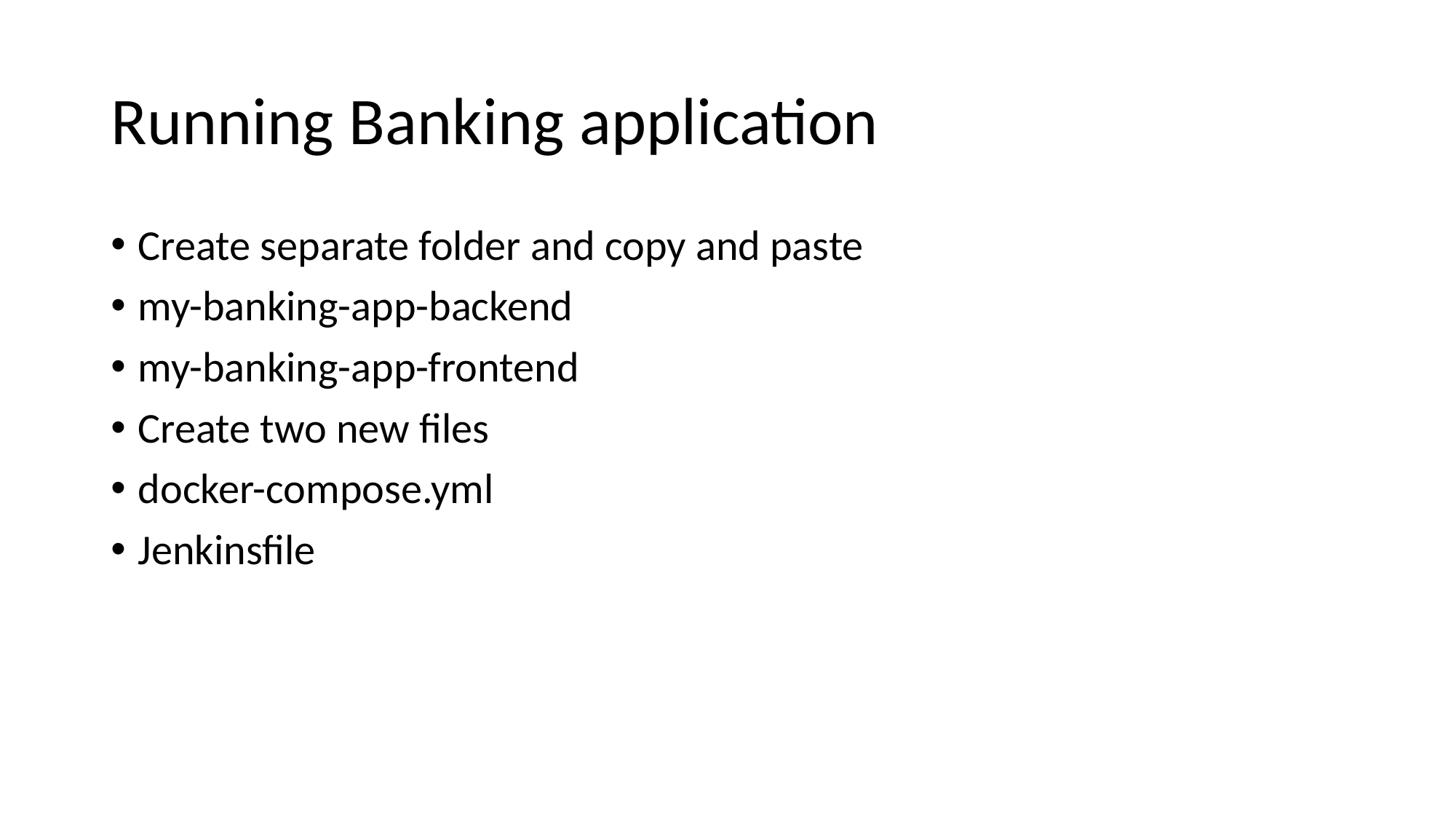

# Running Banking application
Create separate folder and copy and paste
my-banking-app-backend
my-banking-app-frontend
Create two new files
docker-compose.yml
Jenkinsfile